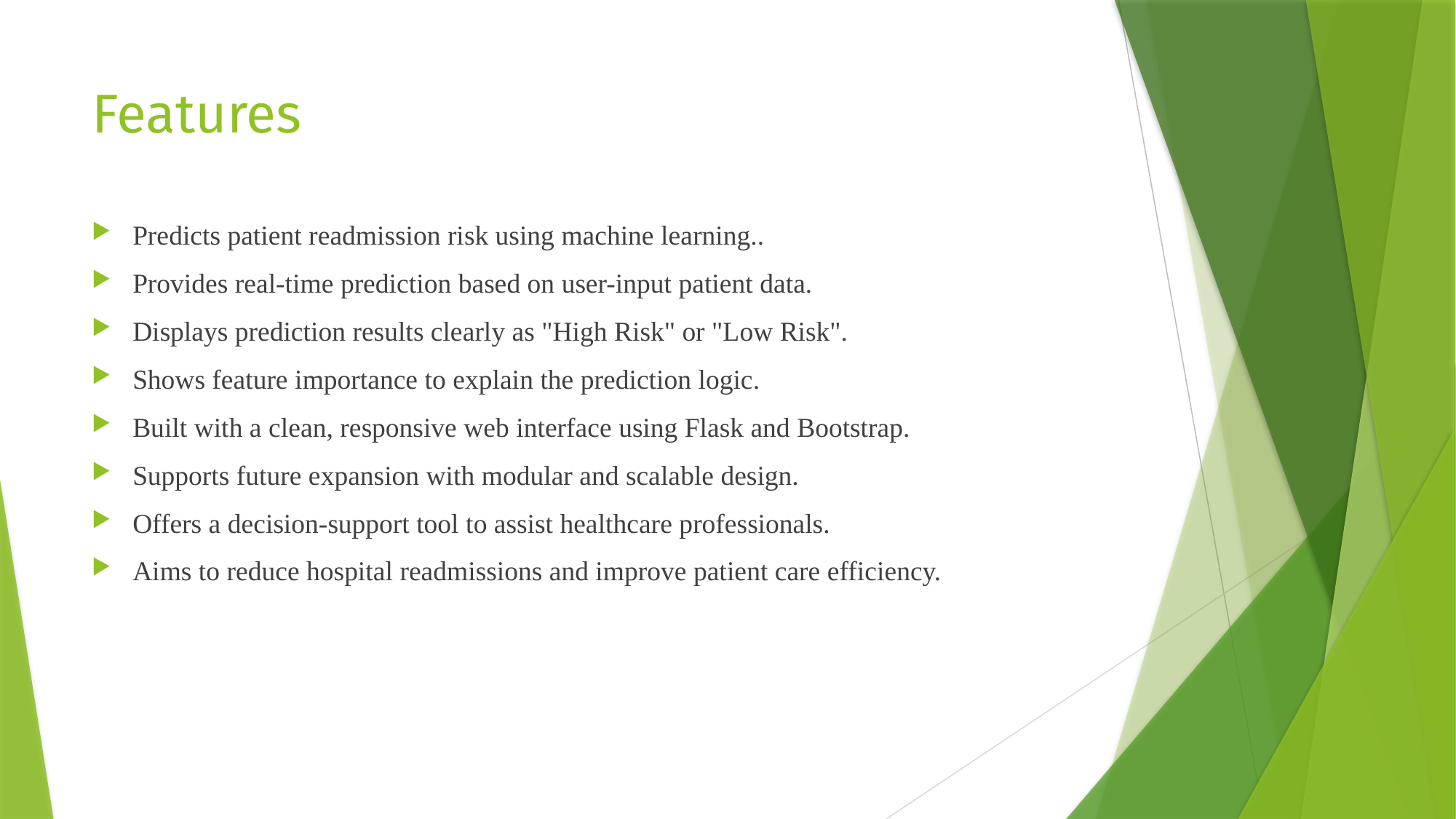

# Features
Predicts patient readmission risk using machine learning..
Provides real-time prediction based on user-input patient data.
Displays prediction results clearly as "High Risk" or "Low Risk".
Shows feature importance to explain the prediction logic.
Built with a clean, responsive web interface using Flask and Bootstrap.
Supports future expansion with modular and scalable design.
Offers a decision-support tool to assist healthcare professionals.
Aims to reduce hospital readmissions and improve patient care efficiency.